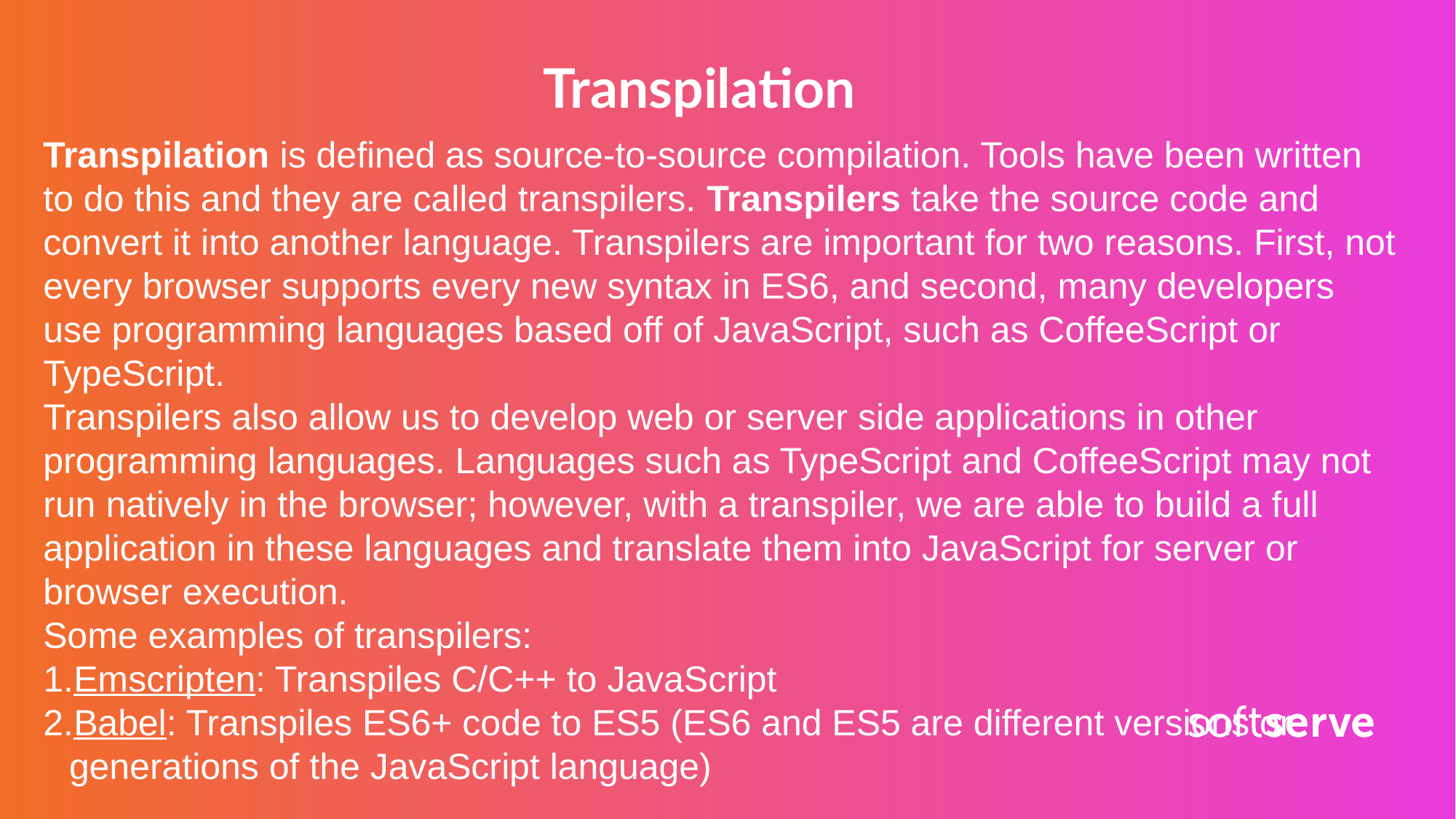

Transpilation
Transpilation is defined as source-to-source compilation. Tools have been written to do this and they are called transpilers. Transpilers take the source code and convert it into another language. Transpilers are important for two reasons. First, not every browser supports every new syntax in ES6, and second, many developers use programming languages based off of JavaScript, such as CoffeeScript or TypeScript.
Transpilers also allow us to develop web or server side applications in other programming languages. Languages such as TypeScript and CoffeeScript may not run natively in the browser; however, with a transpiler, we are able to build a full application in these languages and translate them into JavaScript for server or browser execution.
Some examples of transpilers:
Emscripten: Transpiles C/C++ to JavaScript
Babel: Transpiles ES6+ code to ES5 (ES6 and ES5 are different versions or generations of the JavaScript language)